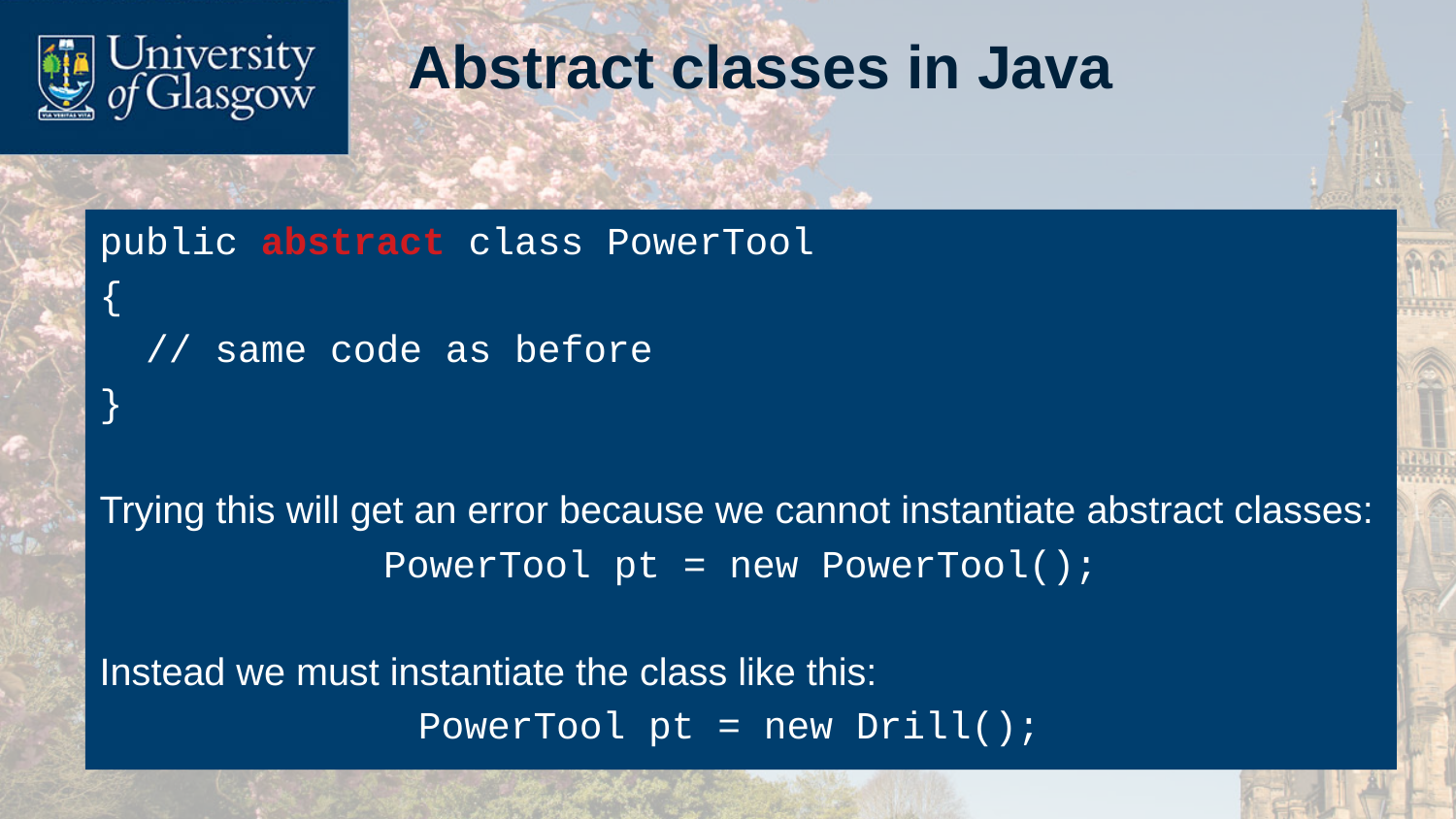

# Abstract classes in Java
public abstract class PowerTool
{
  // same code as before
}

Trying this will get an error because we cannot instantiate abstract classes:
PowerTool pt = new PowerTool();

Instead we must instantiate the class like this:
PowerTool pt = new Drill();